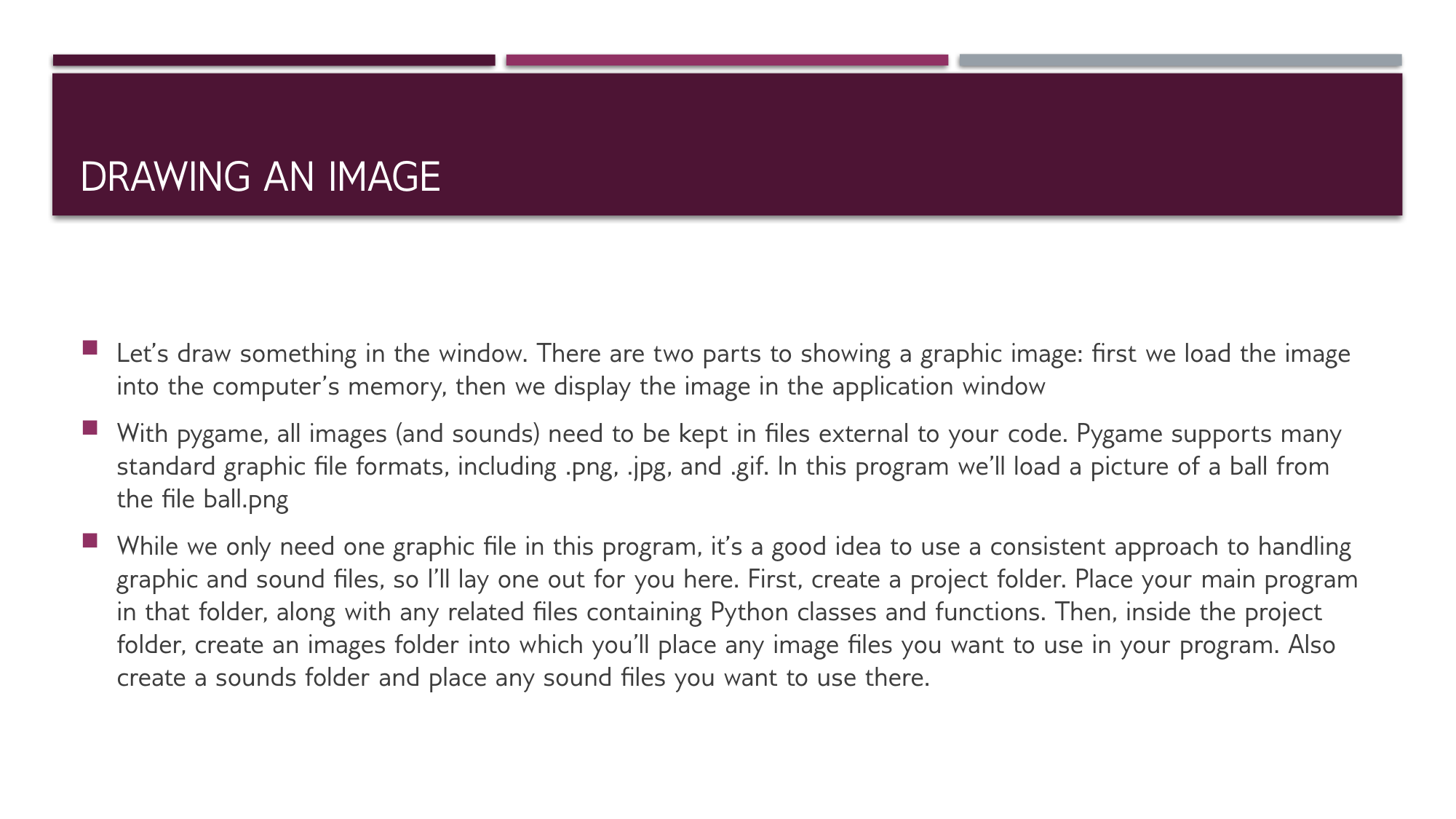

# Drawing an Image
Let’s draw something in the window. There are two parts to showing a graphic image: first we load the image into the computer’s memory, then we display the image in the application window
With pygame, all images (and sounds) need to be kept in files external to your code. Pygame supports many standard graphic file formats, including .png, .jpg, and .gif. In this program we’ll load a picture of a ball from the file ball.png
While we only need one graphic file in this program, it’s a good idea to use a consistent approach to handling graphic and sound files, so I’ll lay one out for you here. First, create a project folder. Place your main program in that folder, along with any related files containing Python classes and functions. Then, inside the project folder, create an images folder into which you’ll place any image files you want to use in your program. Also create a sounds folder and place any sound files you want to use there.